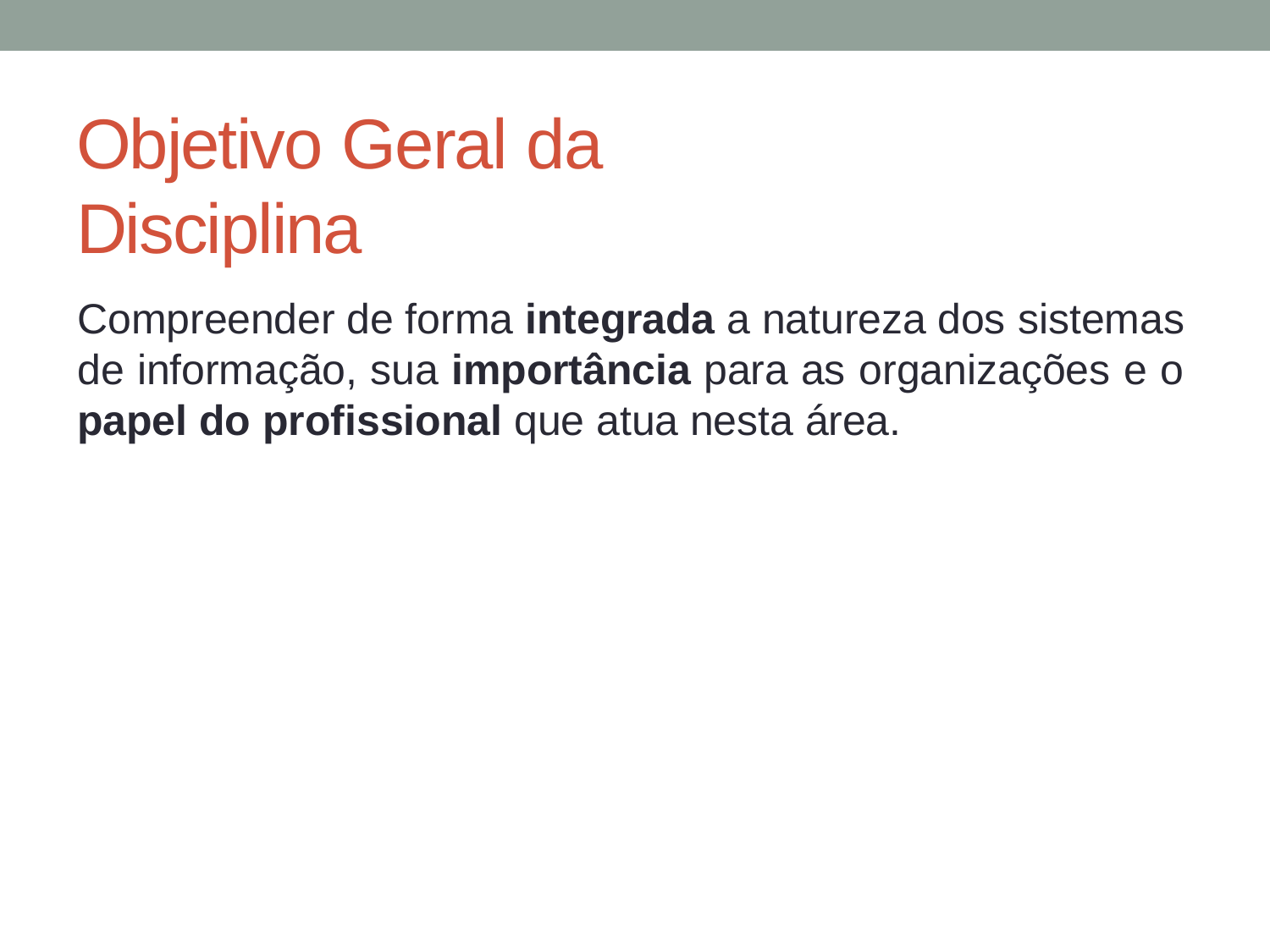

Objetivo Geral da Disciplina
Compreender de forma integrada a natureza dos sistemas  de informação, sua importância para as organizações e o  papel do profissional que atua nesta área.